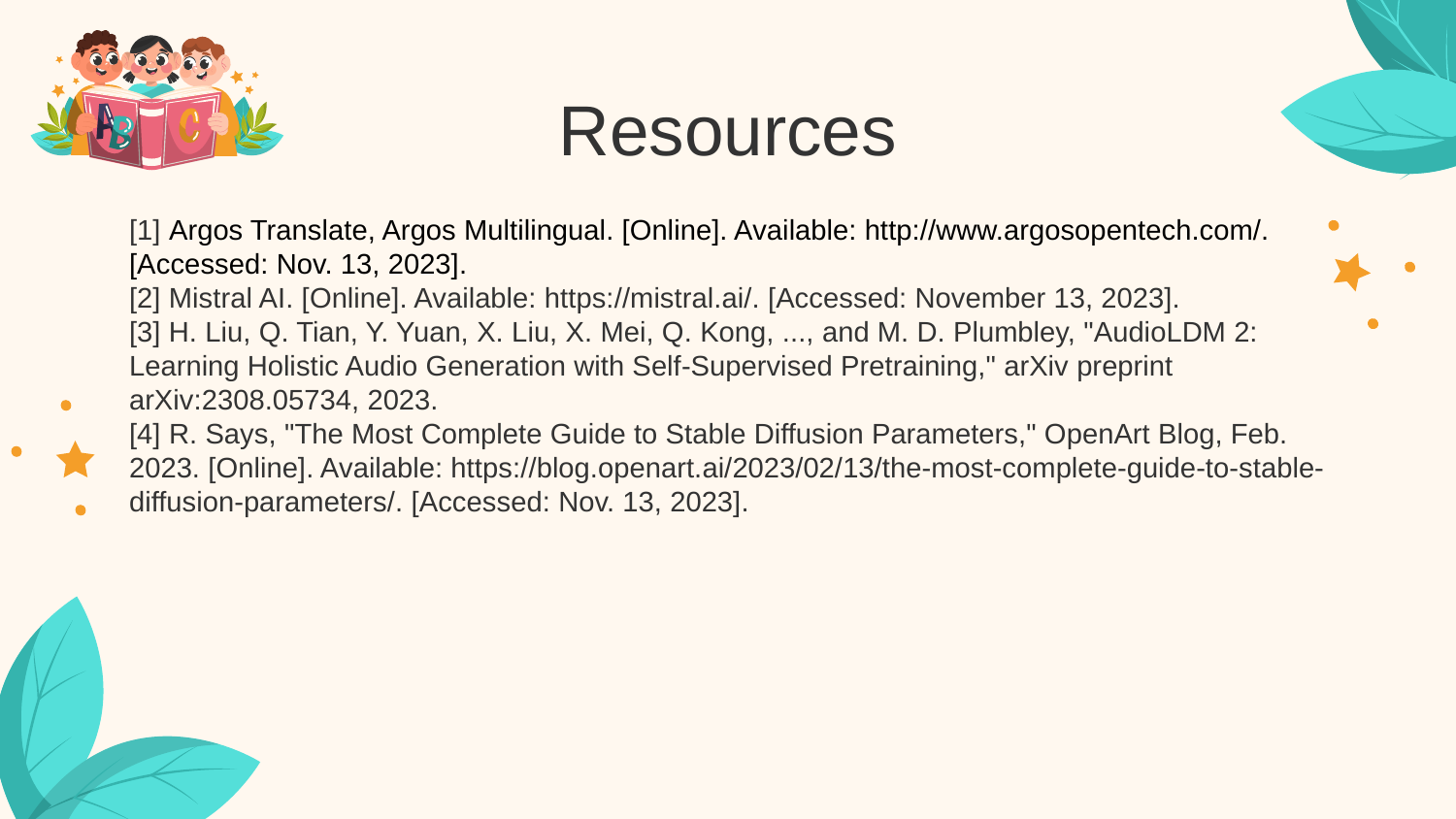

# Resources
[1] Argos Translate, Argos Multilingual. [Online]. Available: http://www.argosopentech.com/. [Accessed: Nov. 13, 2023].
[2] Mistral AI. [Online]. Available: https://mistral.ai/. [Accessed: November 13, 2023].
[3] H. Liu, Q. Tian, Y. Yuan, X. Liu, X. Mei, Q. Kong, ..., and M. D. Plumbley, "AudioLDM 2: Learning Holistic Audio Generation with Self-Supervised Pretraining," arXiv preprint arXiv:2308.05734, 2023.
[4] R. Says, "The Most Complete Guide to Stable Diffusion Parameters," OpenArt Blog, Feb. 2023. [Online]. Available: https://blog.openart.ai/2023/02/13/the-most-complete-guide-to-stable-diffusion-parameters/. [Accessed: Nov. 13, 2023].